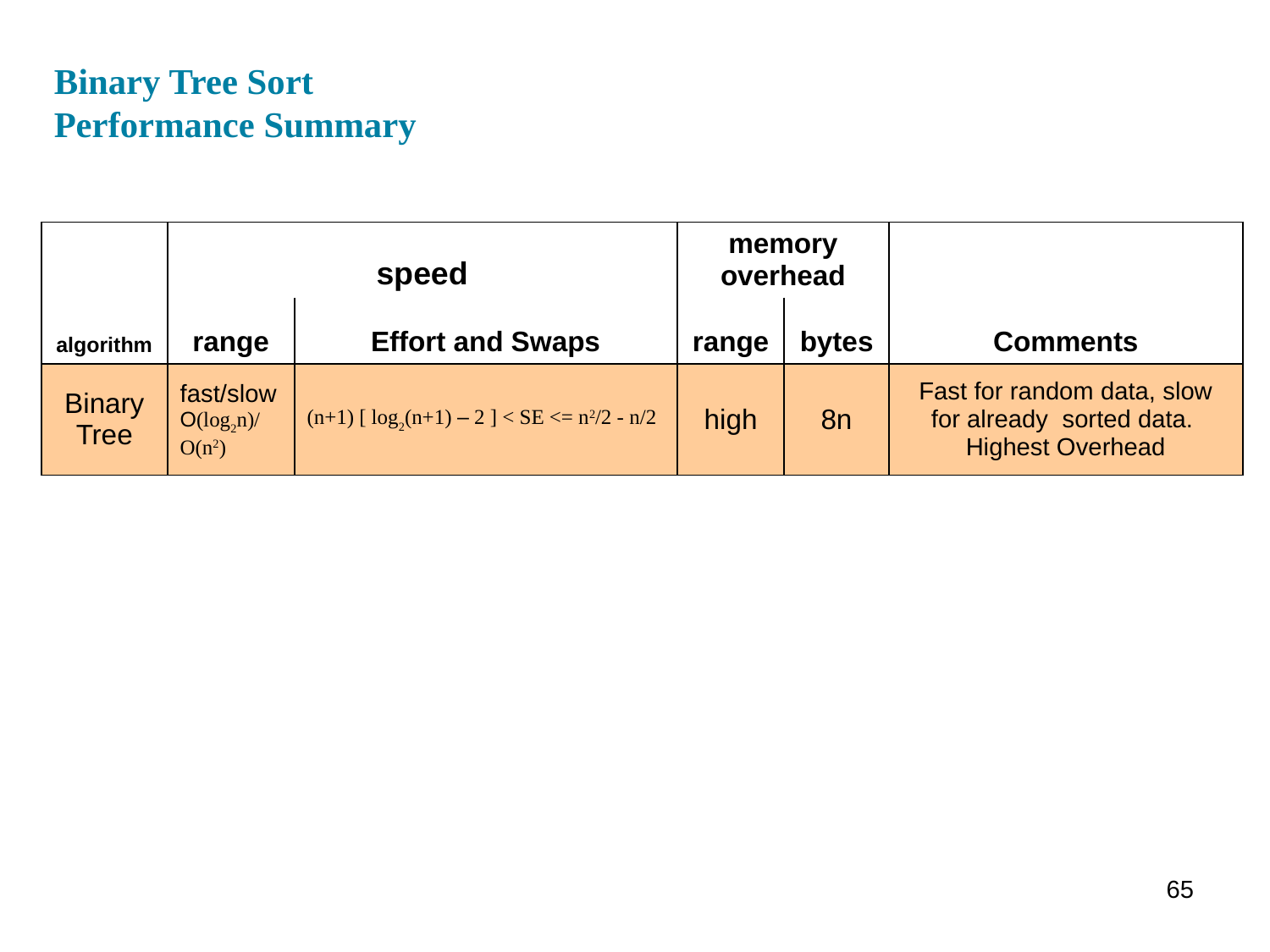

# Binary Tree Sort Performance Summary
| algorithm | speed |  | memory overhead |  |  |
| --- | --- | --- | --- | --- | --- |
|  | range | Effort and Swaps | range | bytes | Comments |
| Binary Tree | fast/slow O(log2n)/ O(n2) | (n+1) [ log2(n+1) – 2 ] < SE <= n2/2 - n/2 | high | 8n | Fast for random data, slow for already sorted data. Highest Overhead |
65
65